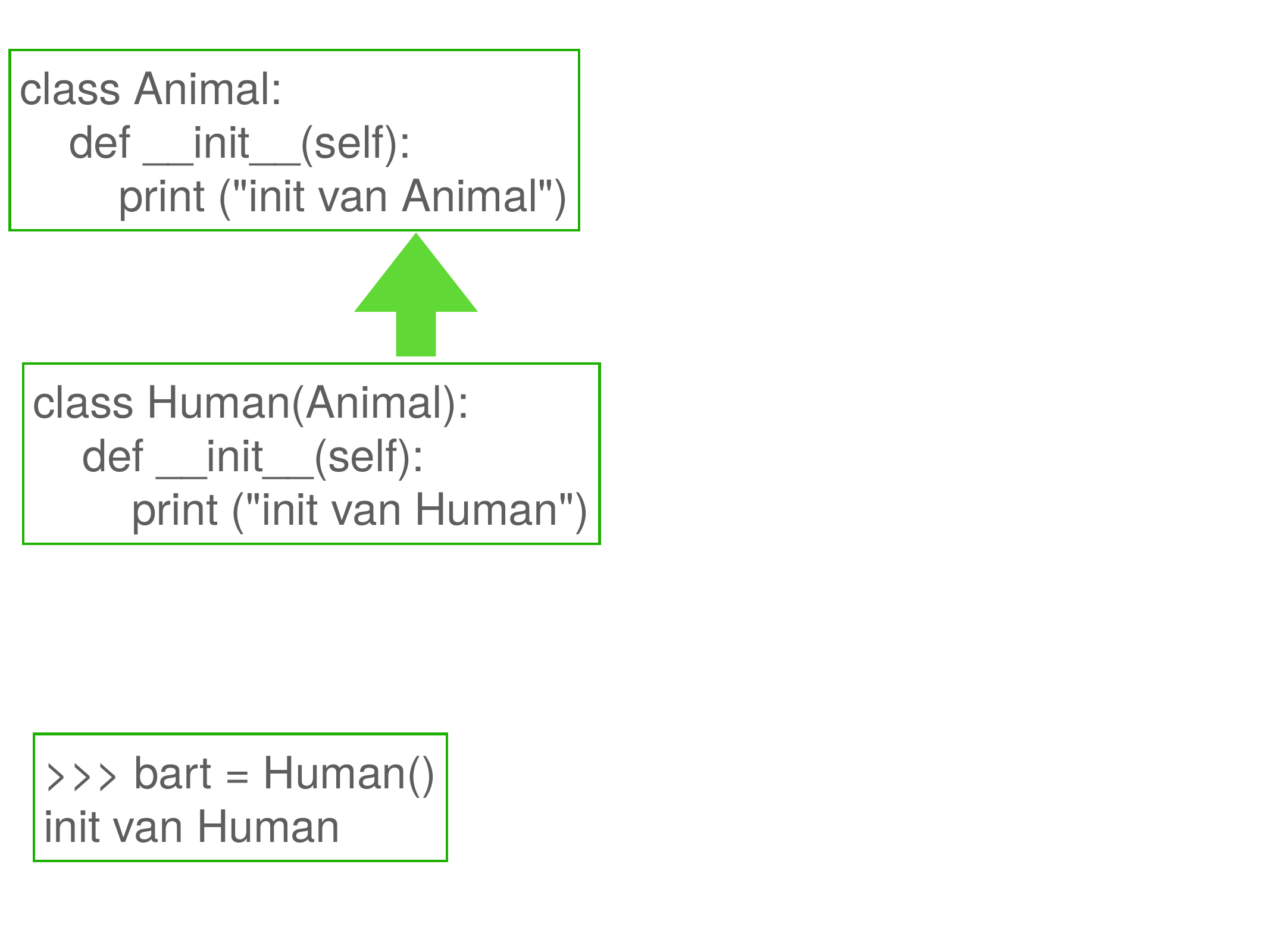

class Animal:
    def __init__(self):
        print ("init van Animal")

class Human(Animal):
    def __init__(self):
        print ("init van Human")
>>> bart = Human()
init van Human